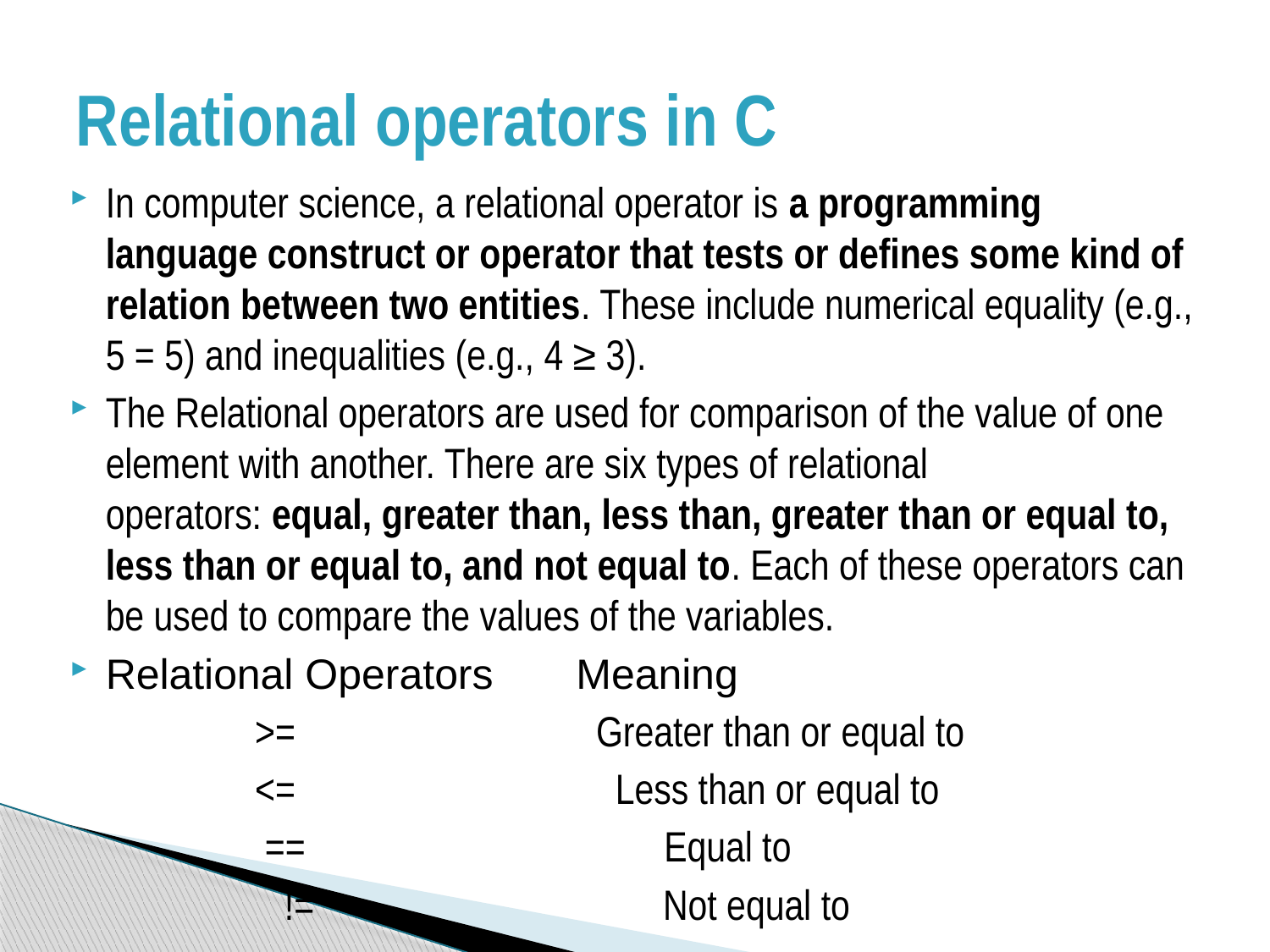

# Relational operators in C
In computer science, a relational operator is a programming language construct or operator that tests or defines some kind of relation between two entities. These include numerical equality (e.g., 5 = 5) and inequalities (e.g., 4 ≥ 3).
The Relational operators are used for comparison of the value of one element with another. There are six types of relational operators: equal, greater than, less than, greater than or equal to, less than or equal to, and not equal to. Each of these operators can be used to compare the values of the variables.
Relational Operators       Meaning
                   >=                               Greater than or equal to
                   <=                                 Less than or equal to
                    ==                                     Equal to
                      !=                                    Not equal to